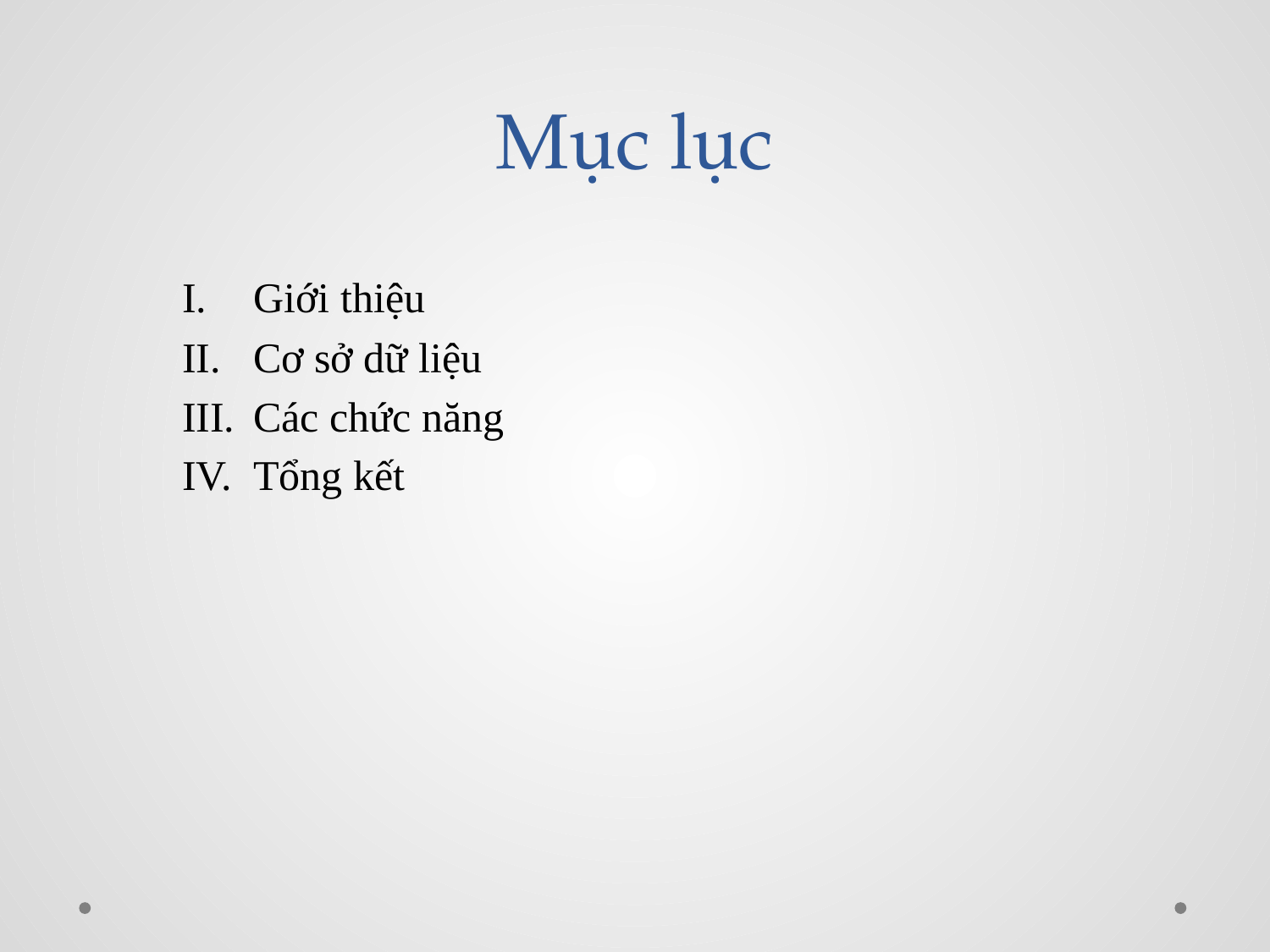

# Mục lục
Giới thiệu
Cơ sở dữ liệu
Các chức năng
Tổng kết